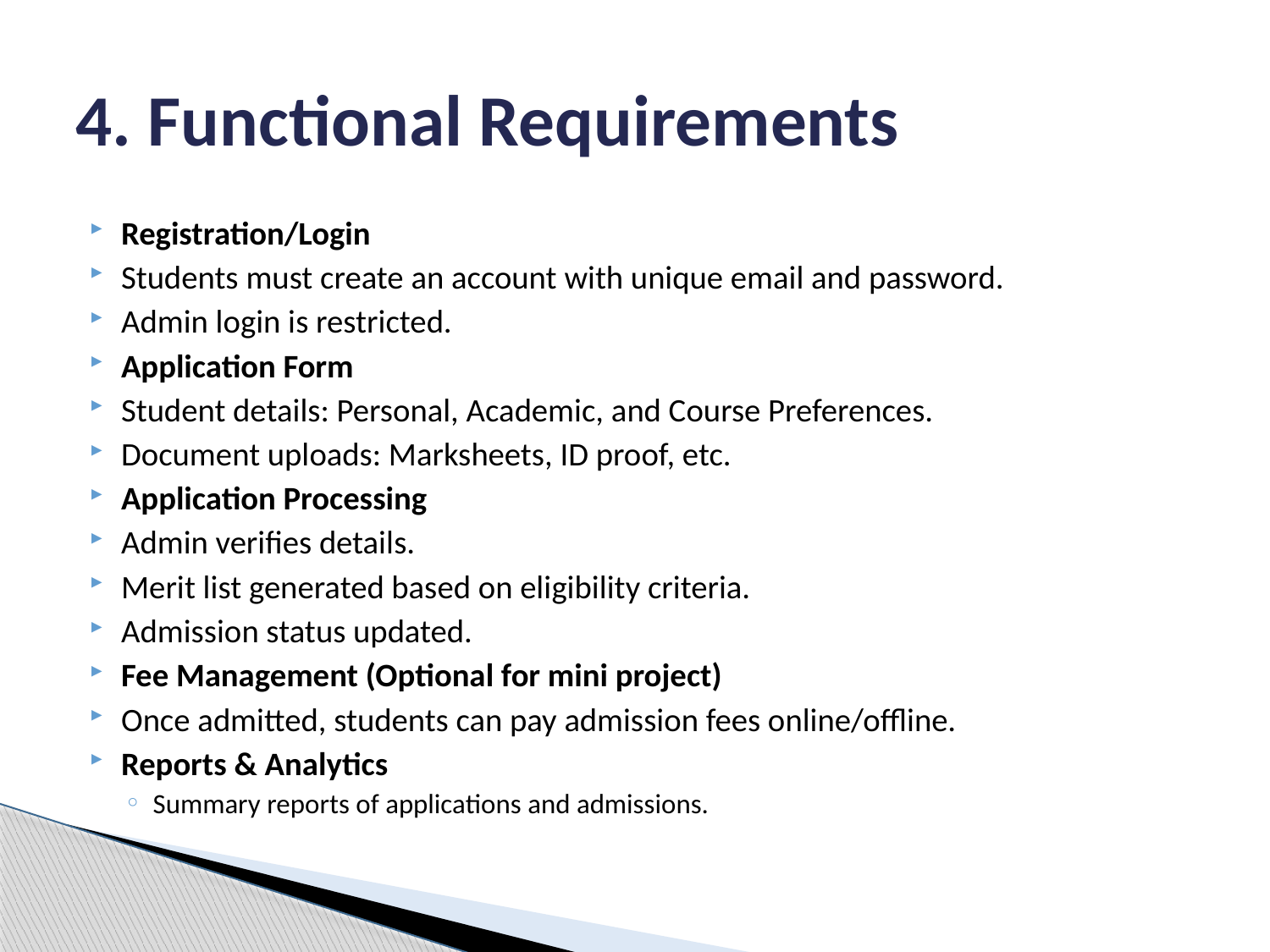

# 4. Functional Requirements
Registration/Login
Students must create an account with unique email and password.
Admin login is restricted.
Application Form
Student details: Personal, Academic, and Course Preferences.
Document uploads: Marksheets, ID proof, etc.
Application Processing
Admin verifies details.
Merit list generated based on eligibility criteria.
Admission status updated.
Fee Management (Optional for mini project)
Once admitted, students can pay admission fees online/offline.
Reports & Analytics
Summary reports of applications and admissions.